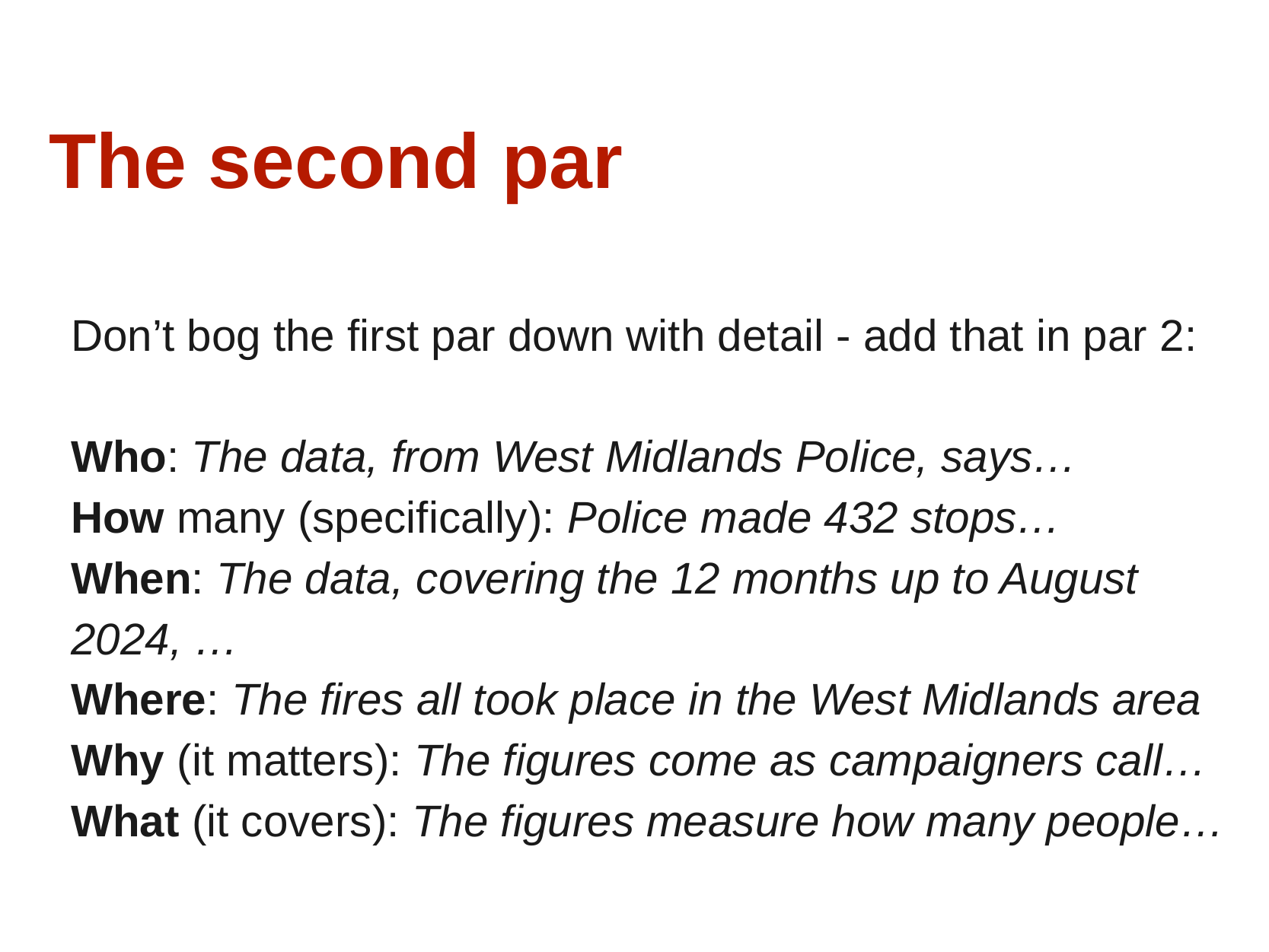

The second par
Don’t bog the first par down with detail - add that in par 2:

Who: The data, from West Midlands Police, says…
How many (specifically): Police made 432 stops…
When: The data, covering the 12 months up to August 2024, …
Where: The fires all took place in the West Midlands area
Why (it matters): The figures come as campaigners call…
What (it covers): The figures measure how many people…